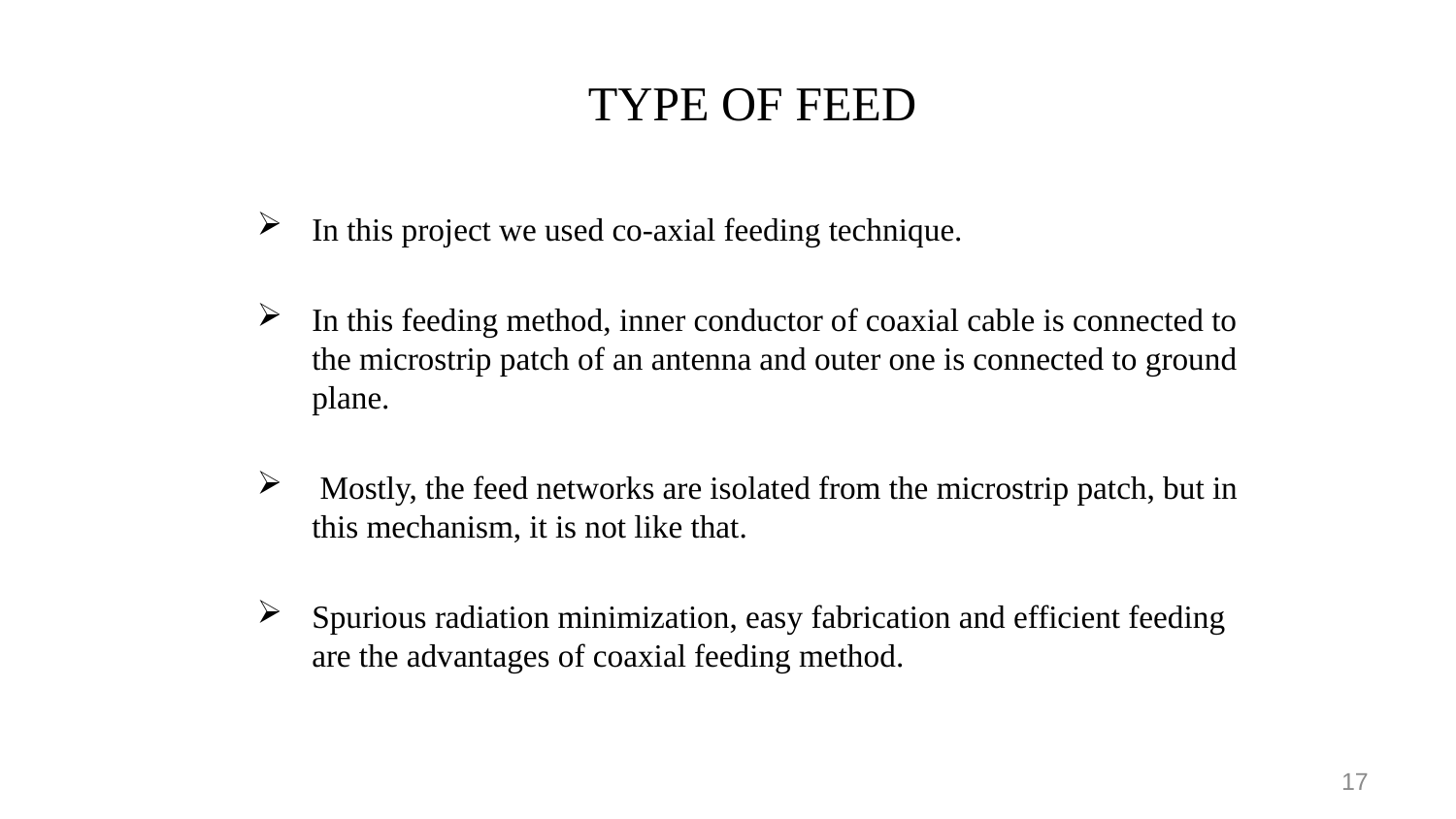

# TYPE OF FEED
In this project we used co-axial feeding technique.

In this feeding method, inner conductor of coaxial cable is connected to the microstrip patch of an antenna and outer one is connected to ground plane.

 Mostly, the feed networks are isolated from the microstrip patch, but in this mechanism, it is not like that.

Spurious radiation minimization, easy fabrication and efficient feeding are the advantages of coaxial feeding method.

17